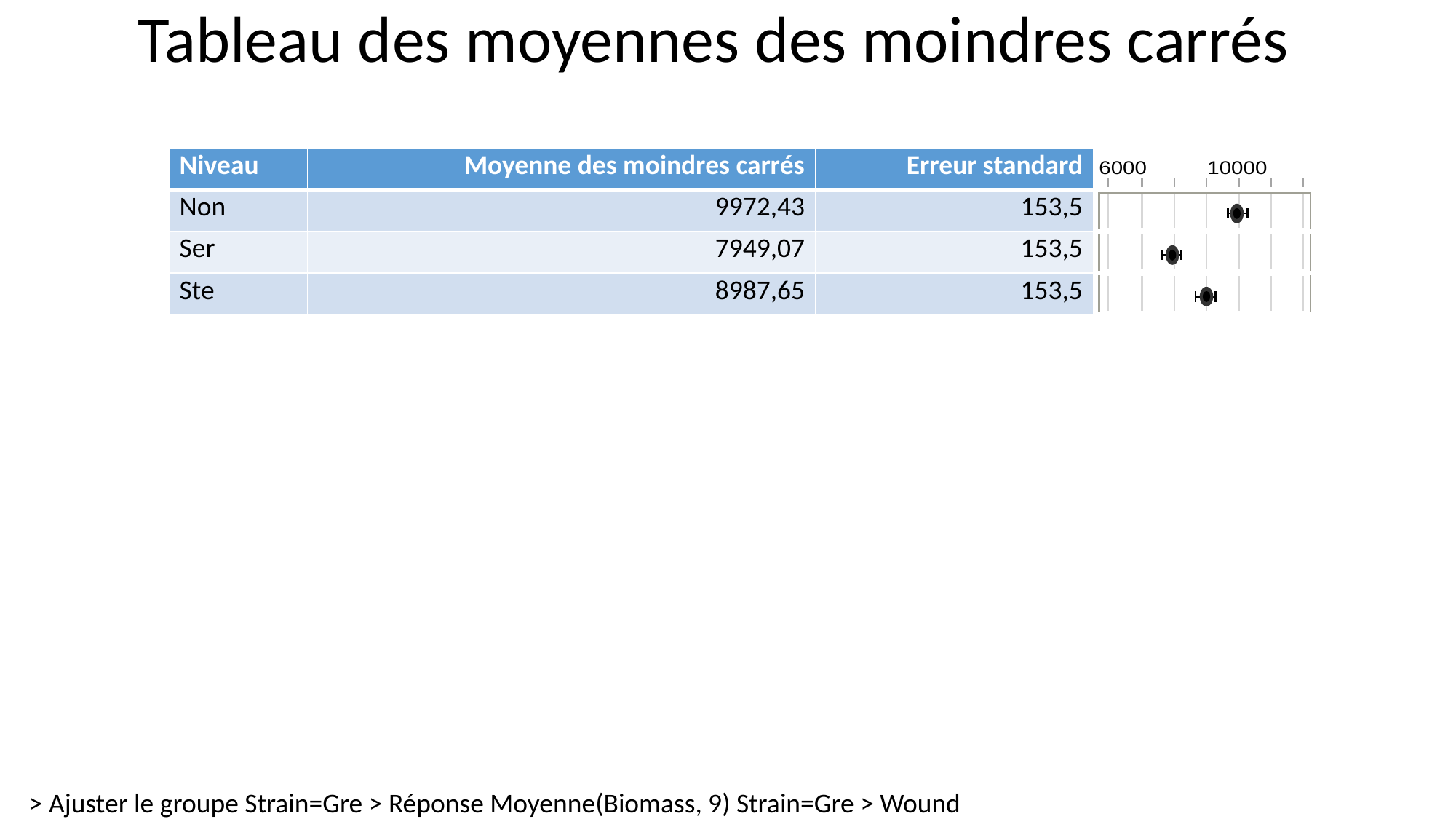

# Tableau des moyennes des moindres carrés
| Niveau | Moyenne des moindres carrés | Erreur standard |  |
| --- | --- | --- | --- |
| Non | 9972,43 | 153,5 |  |
| Ser | 7949,07 | 153,5 |  |
| Ste | 8987,65 | 153,5 |  |
> Ajuster le groupe Strain=Gre > Réponse Moyenne(Biomass, 9) Strain=Gre > Wound